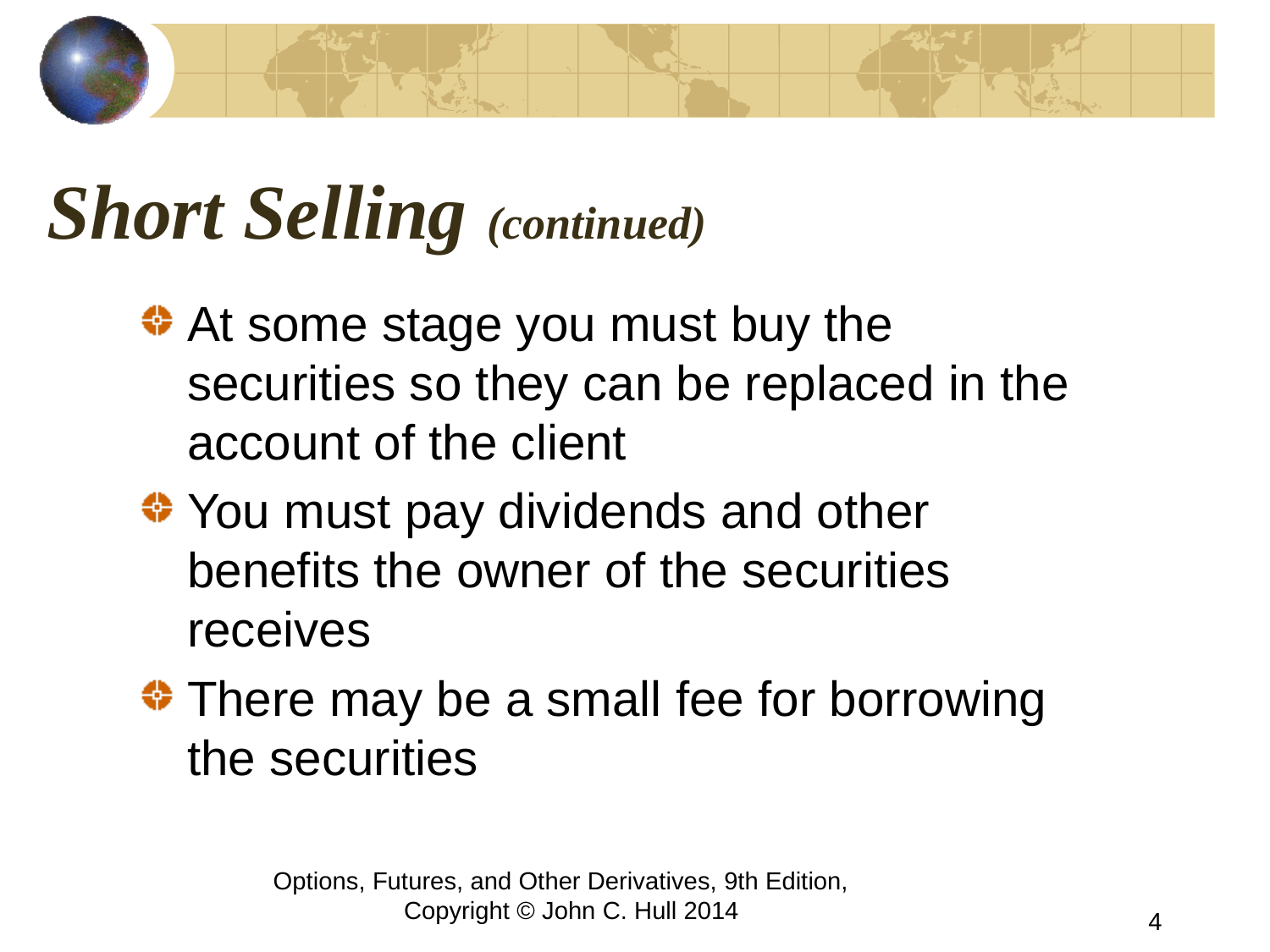

# Short Selling (continued)
At some stage you must buy the securities so they can be replaced in the account of the client
You must pay dividends and other benefits the owner of the securities receives
There may be a small fee for borrowing the securities

Options, Futures, and Other Derivatives, 9th Edition,    Copyright © John C. Hull 2014

4